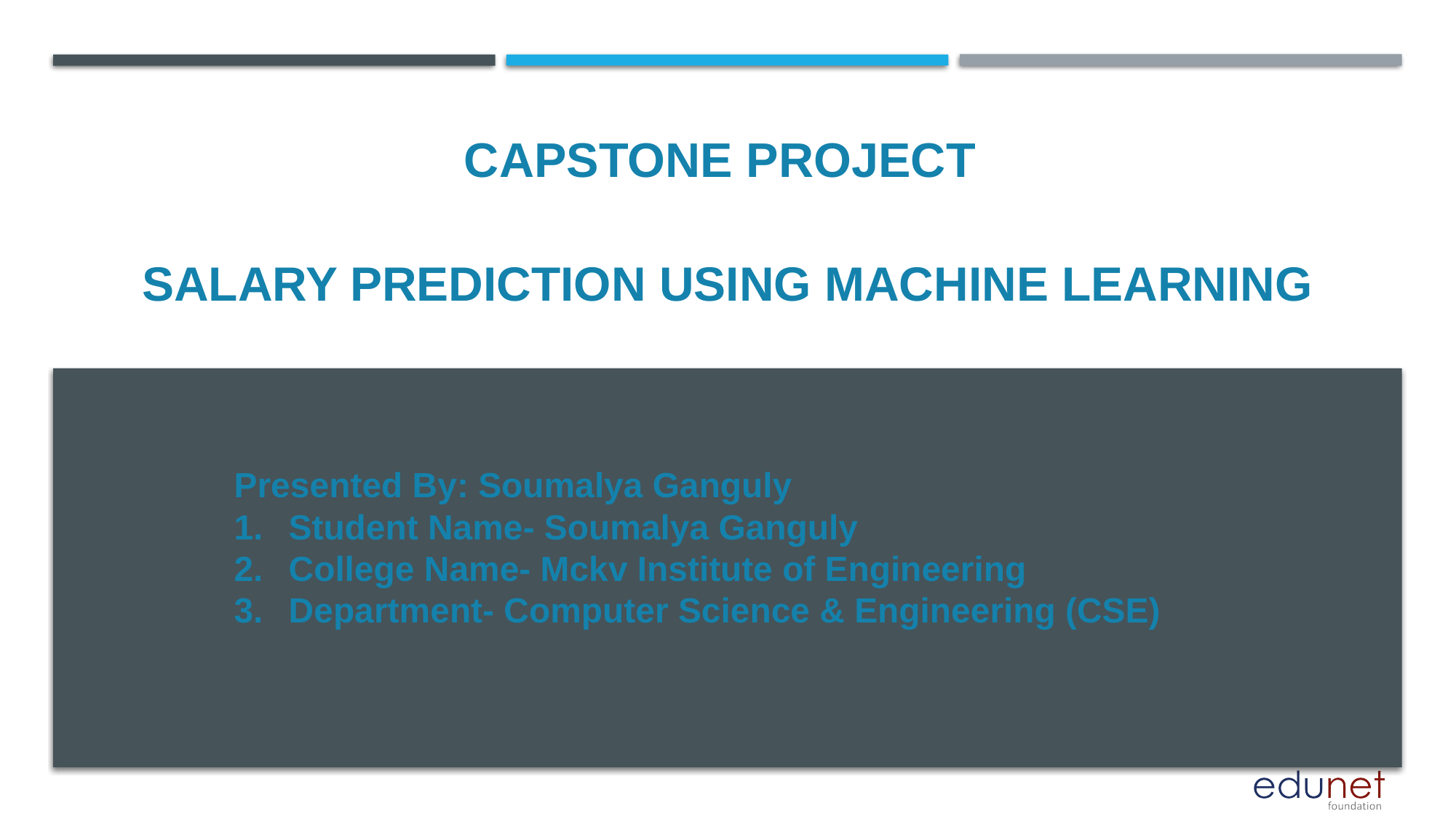

CAPSTONE PROJECT
# SALARY PREDICTION USING MACHINE LEARNING
Presented By: Soumalya Ganguly
Student Name- Soumalya Ganguly
College Name- Mckv Institute of Engineering
Department- Computer Science & Engineering (CSE)